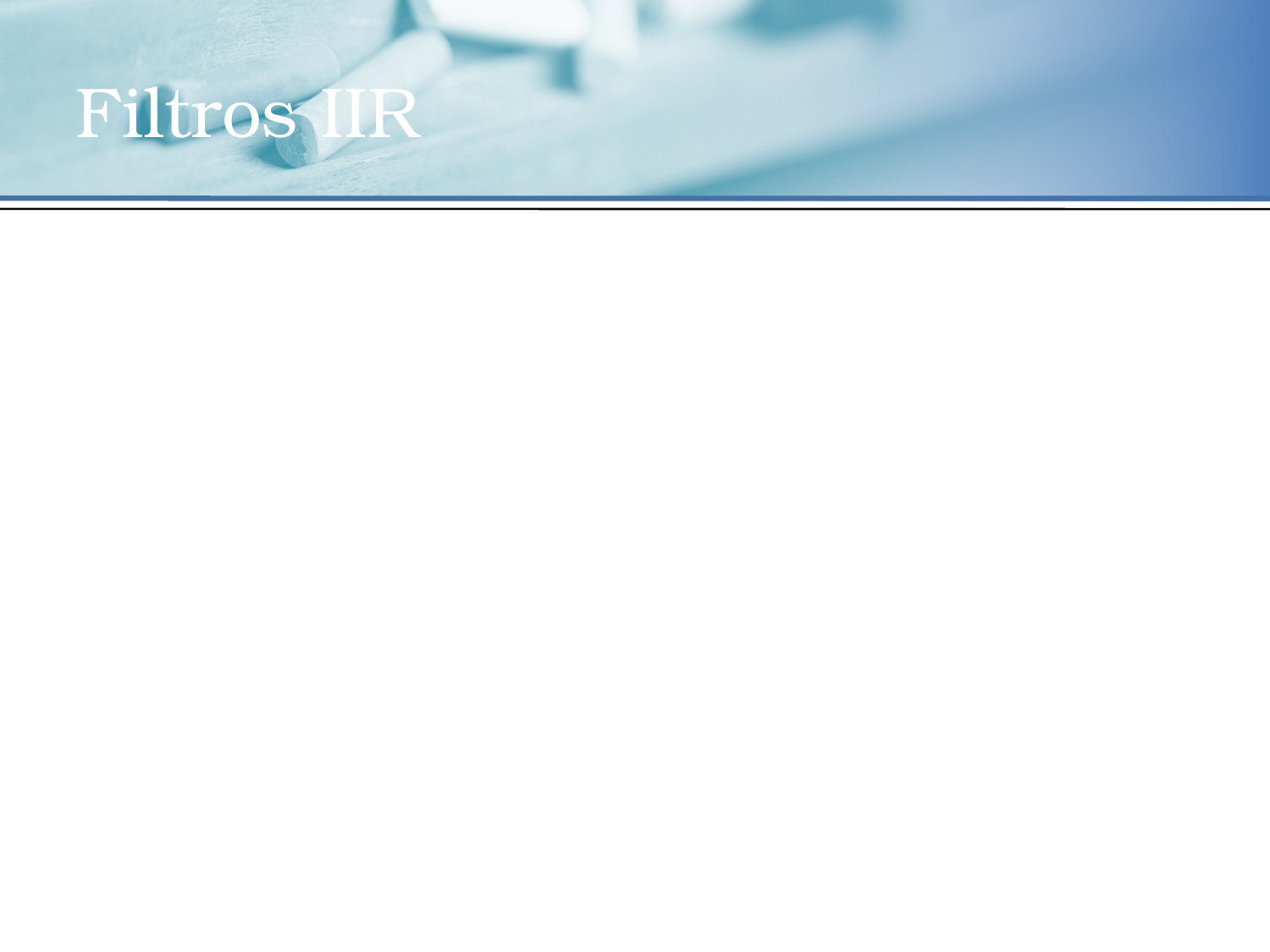

Filtros IIR
En general, los  filtros IIR tienen las siguientes características :
Fase no lineal.- Los filtros IIR no tienen fase lineal  sobre la frecuencia de interés. Entonces el retraso de grupo varía a diferentes frecuencias y resulta en la distorsión de fase.
Problemas de estabilidad.- No siempre son estables debido a su naturaleza recursiva, por ello es necesario un diseño cuidadoso para asegurar que todos los polos del filtro IIR se encuentran dentro del círculo unitario para garantizar un filtro estable, especialmente para  implementaciones en punto fijo.
Errores de precisión finita.- Los filtros IIR son muy sensibles a efectos de tamaño finito de palabra, por esta razón es común el ocupar secciones de filtros IIR de segundo orden en cascada para reducir el impacto de  errores de cuantización acumulados.
Ahorro computacional.- Los filtros IIR pueden ser implementados con un bajo orden, logrando un nivel de desempeño competitivo cuando se le compara con los filtros FIR, por esa razón un filtro IIR necesita menos carga computacional (en términos de multiplicación y suma) comparado con un filtro FIR. Sin embargo, los filtros IIR son más complicados de implementar en procesadores DSP y requieren más código para programar ambas secciones de feedforward y feedback de la estructura en cascada.
Respuesta en frecuencia más nítida.- los filtros IIR pueden producir un corte más nítido  comparado con los filtros FIR. Los polos del filtro IIR  contribuyen enormemente a la respuesta en frecuencia.